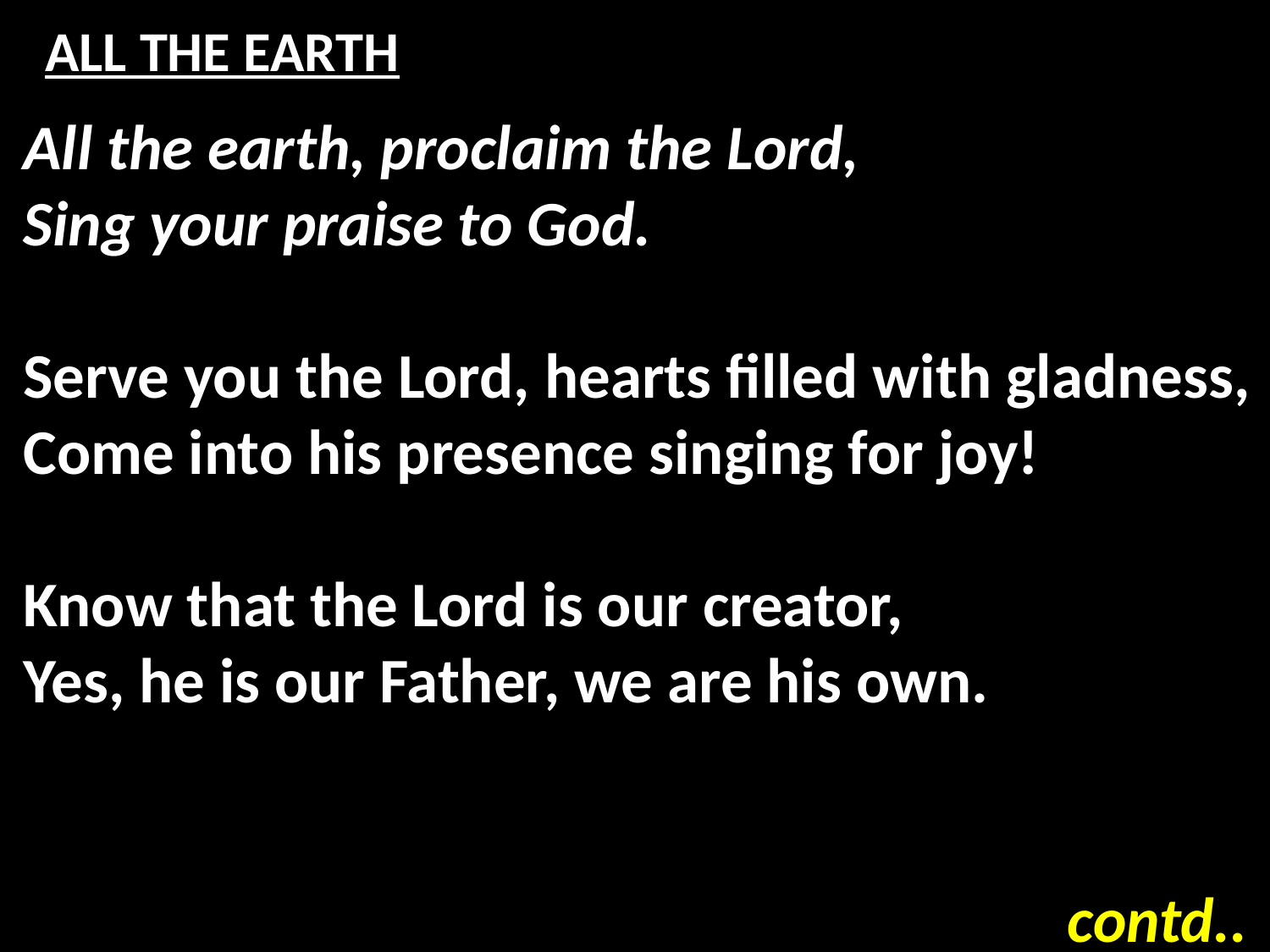

# ALL THE EARTH
All the earth, proclaim the Lord,
Sing your praise to God.

Serve you the Lord, hearts filled with gladness,
Come into his presence singing for joy!

Know that the Lord is our creator,
Yes, he is our Father, we are his own.
contd..